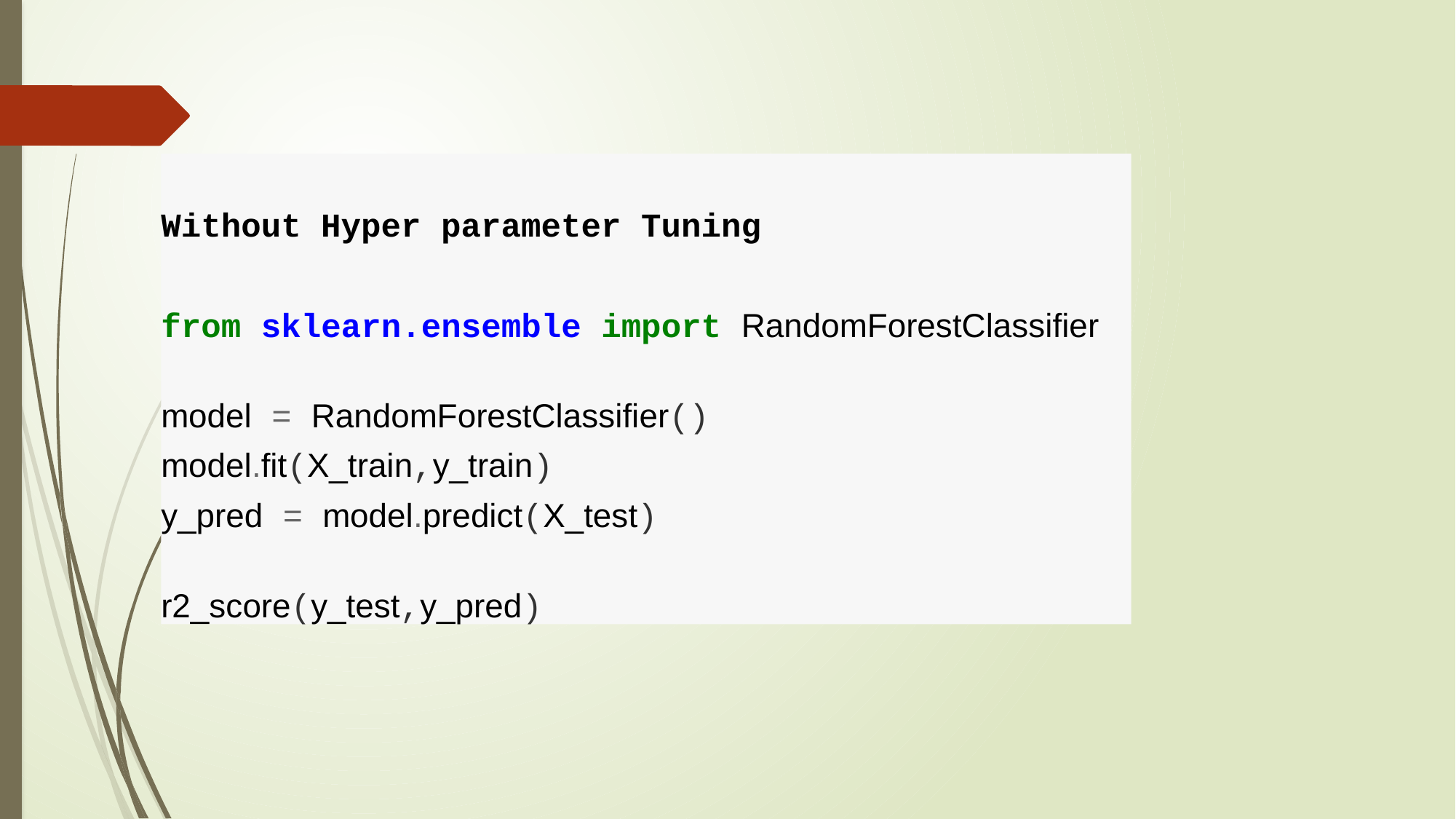

Without Hyper parameter Tuning

from sklearn.ensemble import RandomForestClassifier

model = RandomForestClassifier()
model.fit(X_train,y_train)
y_pred = model.predict(X_test)

r2_score(y_test,y_pred)